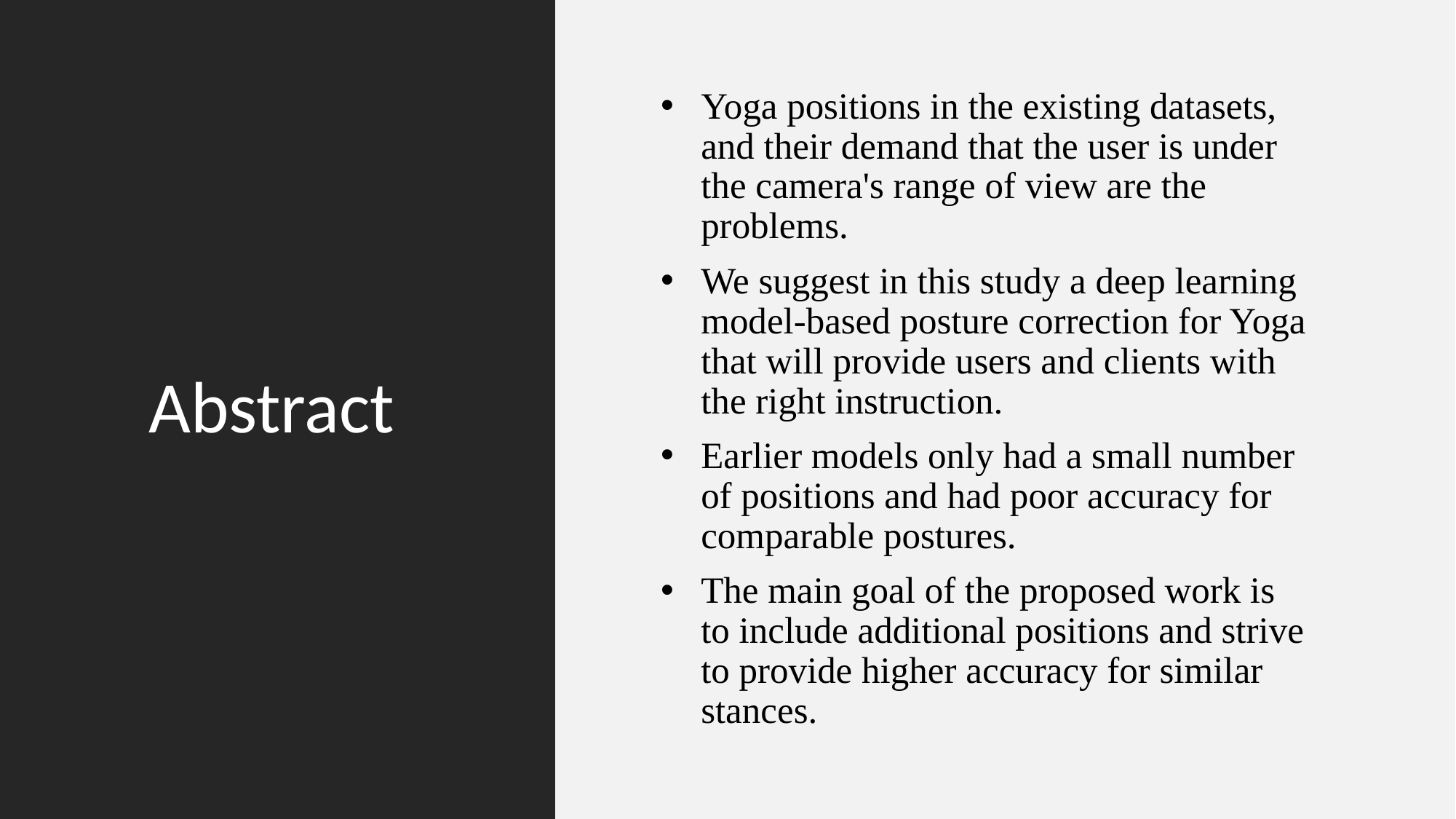

# Abstract
Yoga positions in the existing datasets, and their demand that the user is under the camera's range of view are the problems.
We suggest in this study a deep learning model-based posture correction for Yoga that will provide users and clients with the right instruction.
Earlier models only had a small number of positions and had poor accuracy for comparable postures.
The main goal of the proposed work is to include additional positions and strive to provide higher accuracy for similar stances.